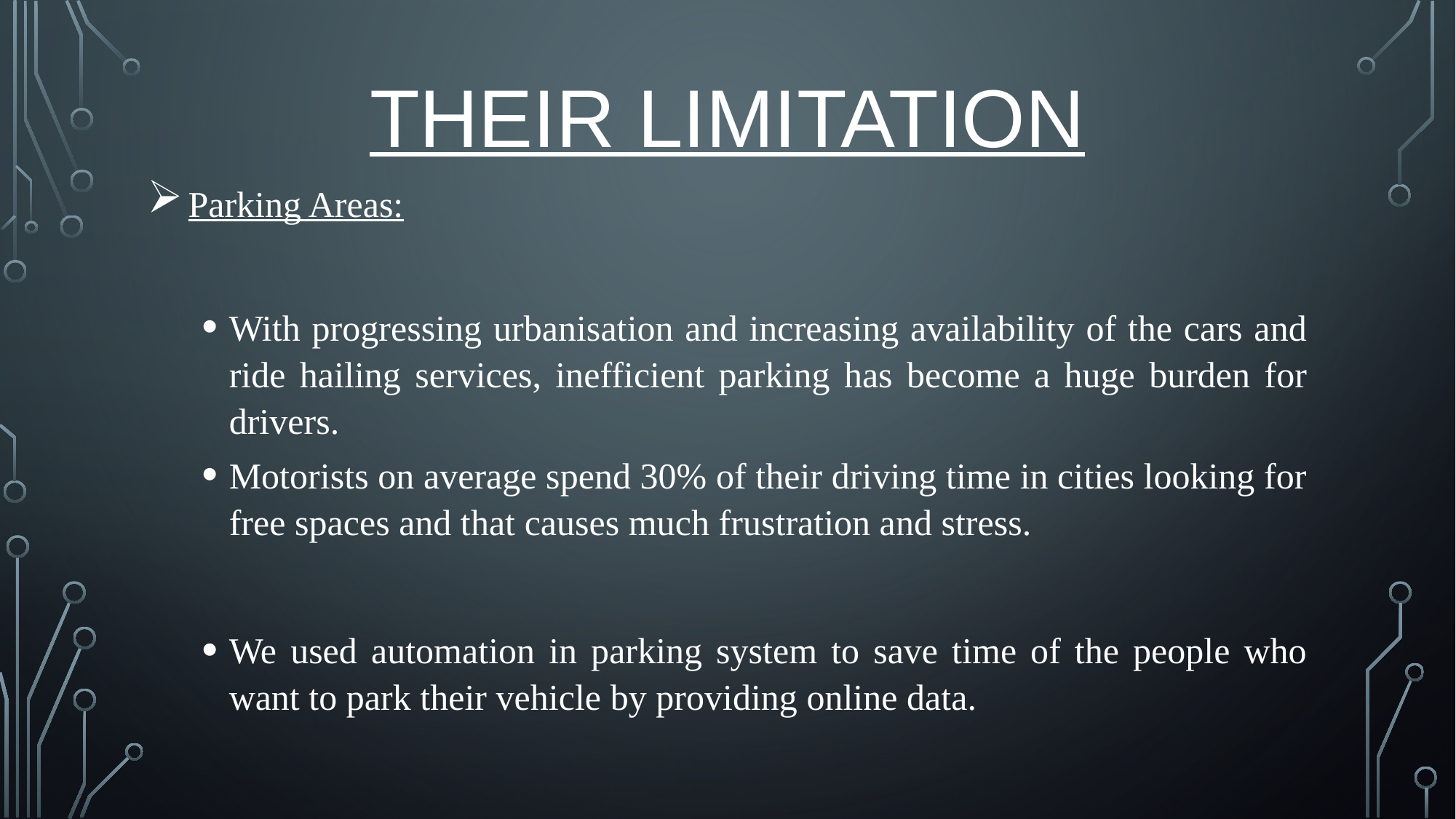

# THEIR LIMITATION
Parking Areas:

With progressing urbanisation and increasing availability of the cars and ride hailing services, inefficient parking has become a huge burden for drivers.
Motorists on average spend 30% of their driving time in cities looking for free spaces and that causes much frustration and stress.

We used automation in parking system to save time of the people who want to park their vehicle by providing online data.